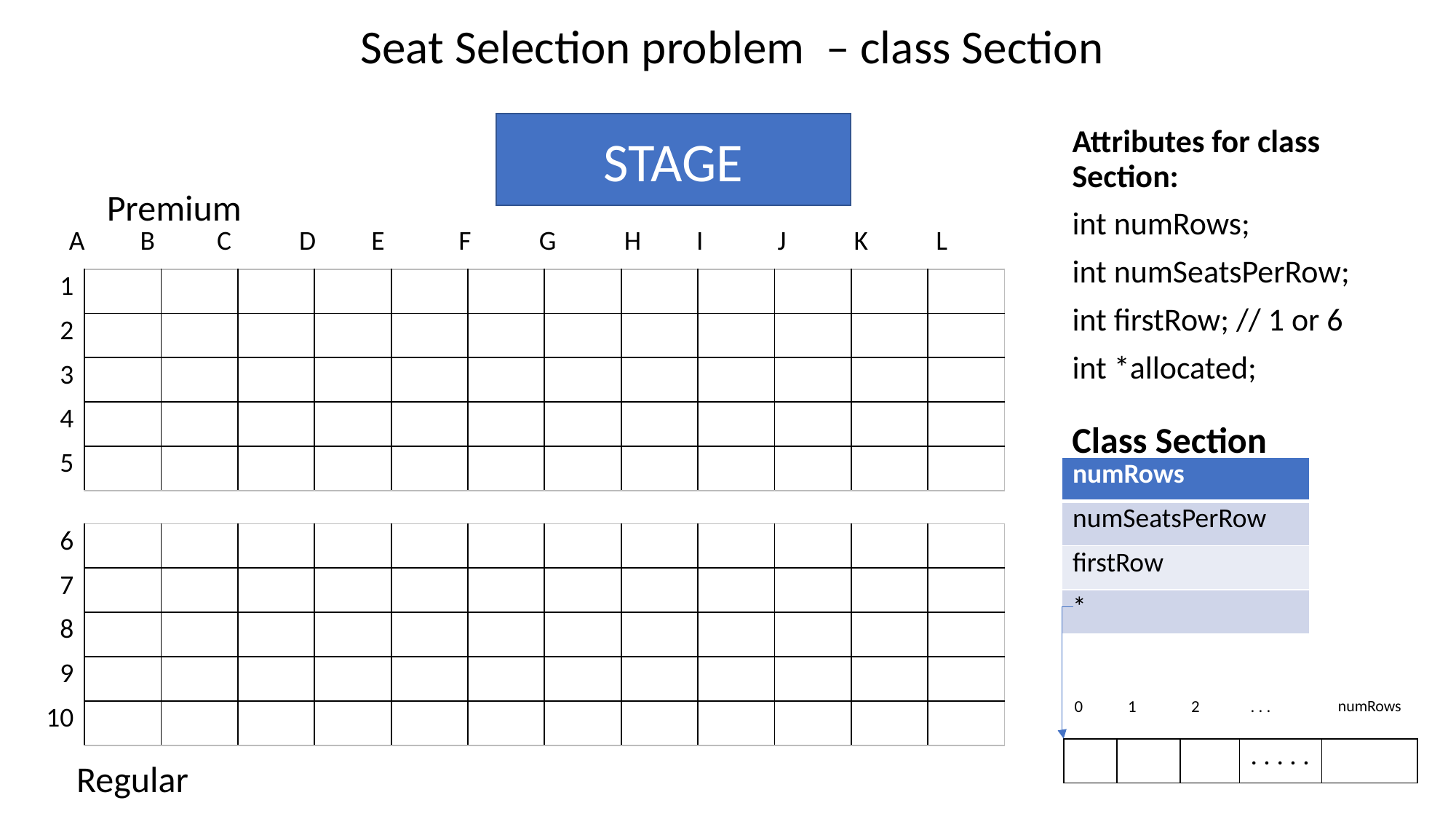

# Seat Selection problem  – class Section
STAGE
Attributes for class Section:
int numRows;
int numSeatsPerRow;
int firstRow; // 1 or 6
int *allocated;
Premium
A         B          C           D         E            F           G           H         I            J           K           L
| 1 |  |  |  |  |  |  |  |  |  |  |  |  |
| --- | --- | --- | --- | --- | --- | --- | --- | --- | --- | --- | --- | --- |
| 2 |  |  |  |  |  |  |  |  |  |  |  |  |
| 3 |  |  |  |  |  |  |  |  |  |  |  |  |
| 4 |  |  |  |  |  |  |  |  |  |  |  |  |
| 5 |  |  |  |  |  |  |  |  |  |  |  |  |
Class Section
| numRows |
| --- |
| numSeatsPerRow |
| firstRow |
| \* |
| 6 |  |  |  |  |  |  |  |  |  |  |  |  |
| --- | --- | --- | --- | --- | --- | --- | --- | --- | --- | --- | --- | --- |
| 7 |  |  |  |  |  |  |  |  |  |  |  |  |
| 8 |  |  |  |  |  |  |  |  |  |  |  |  |
| 9 |  |  |  |  |  |  |  |  |  |  |  |  |
| 10 |  |  |  |  |  |  |  |  |  |  |  |  |
| 0 | 1 | 2 | . . . | numRows |
| --- | --- | --- | --- | --- |
|  |  |  | . . . . . |  |
Regular